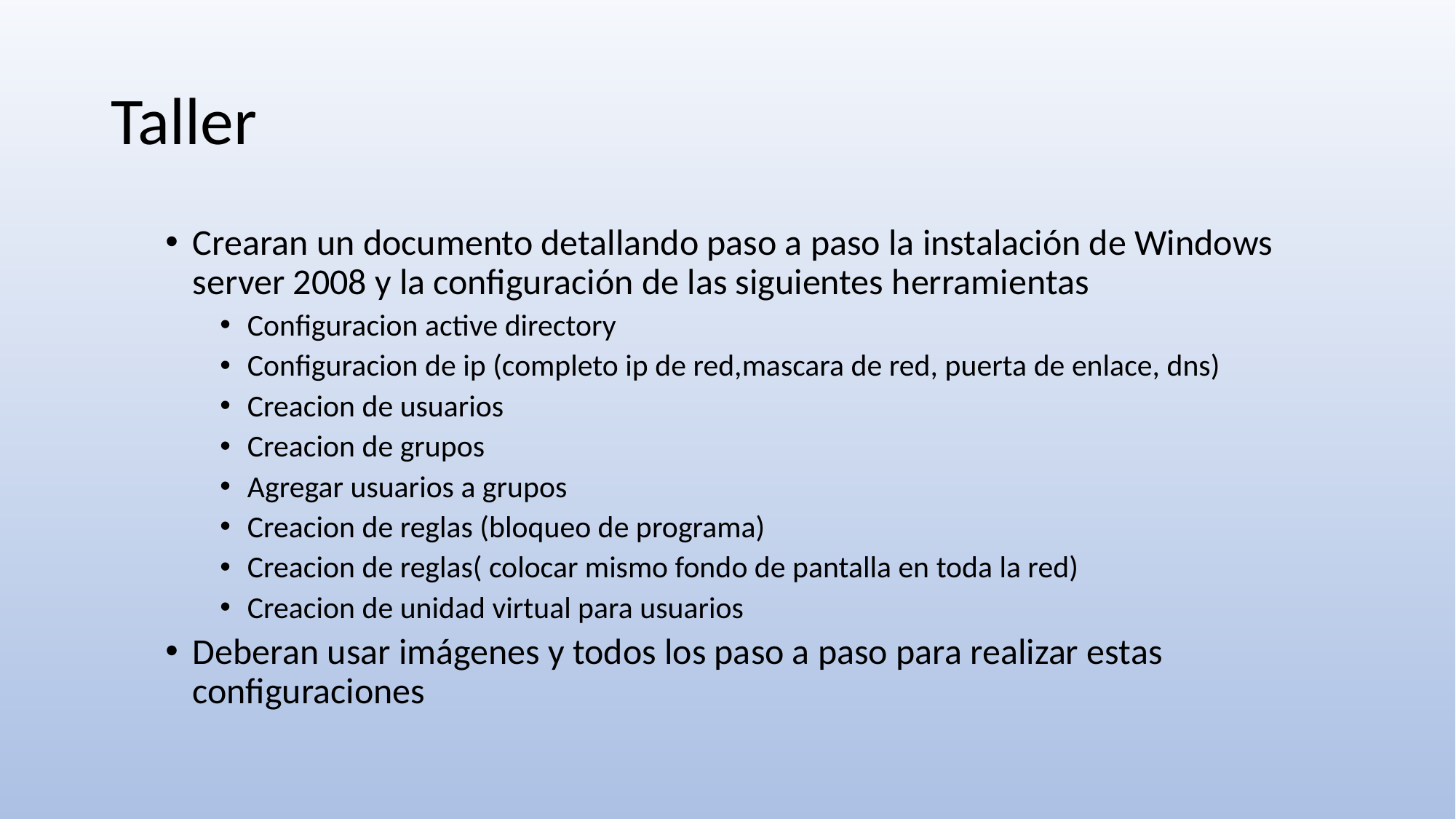

# Taller
Crearan un documento detallando paso a paso la instalación de Windows server 2008 y la configuración de las siguientes herramientas
Configuracion active directory
Configuracion de ip (completo ip de red,mascara de red, puerta de enlace, dns)
Creacion de usuarios
Creacion de grupos
Agregar usuarios a grupos
Creacion de reglas (bloqueo de programa)
Creacion de reglas( colocar mismo fondo de pantalla en toda la red)
Creacion de unidad virtual para usuarios
Deberan usar imágenes y todos los paso a paso para realizar estas configuraciones